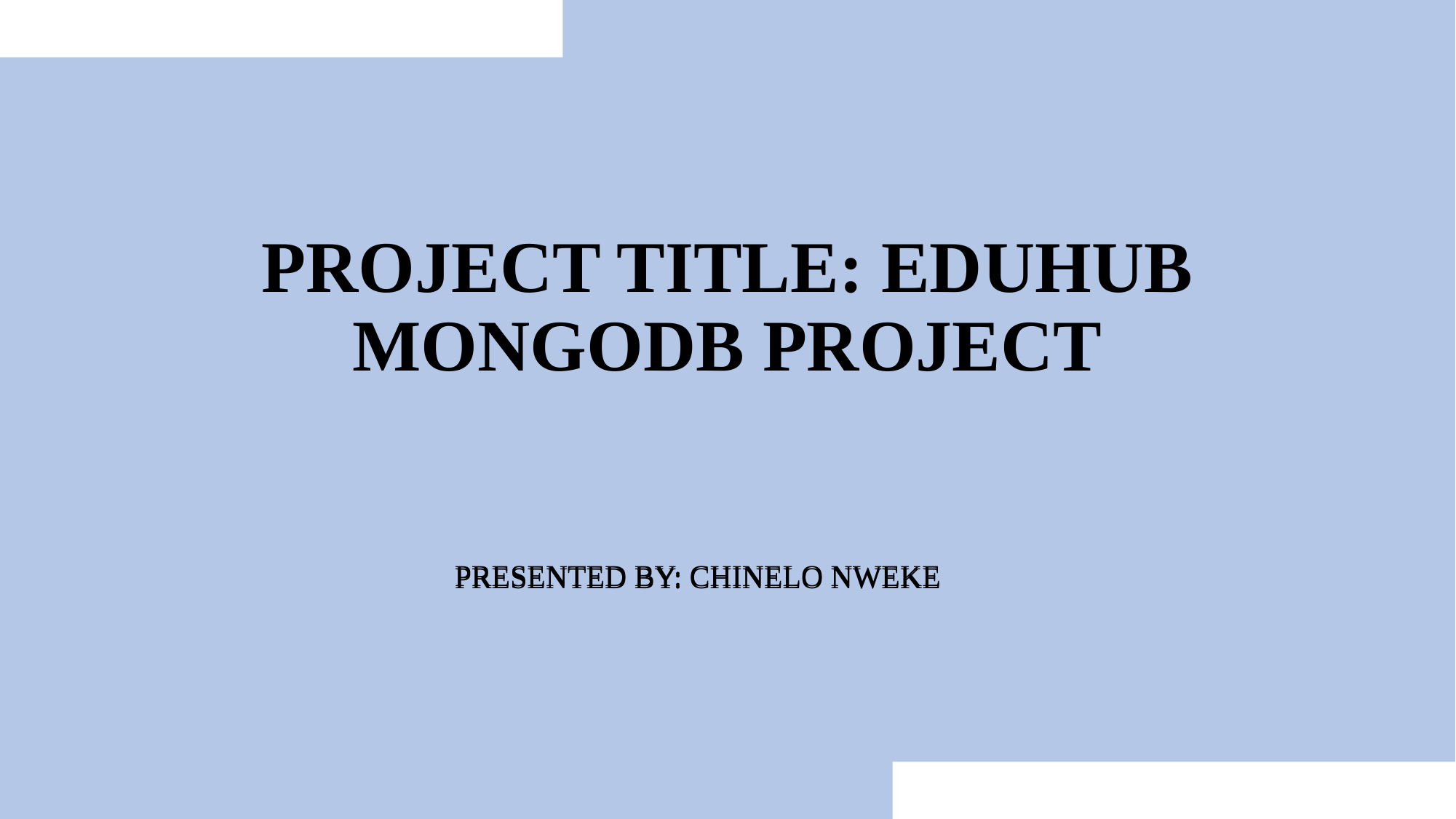

# PROJECT TITLE: EDUHUB MONGODB PROJECT
PRESENTED BY: CHINELO NWEKE
PRESENTED BY: CHINELO NWEKE